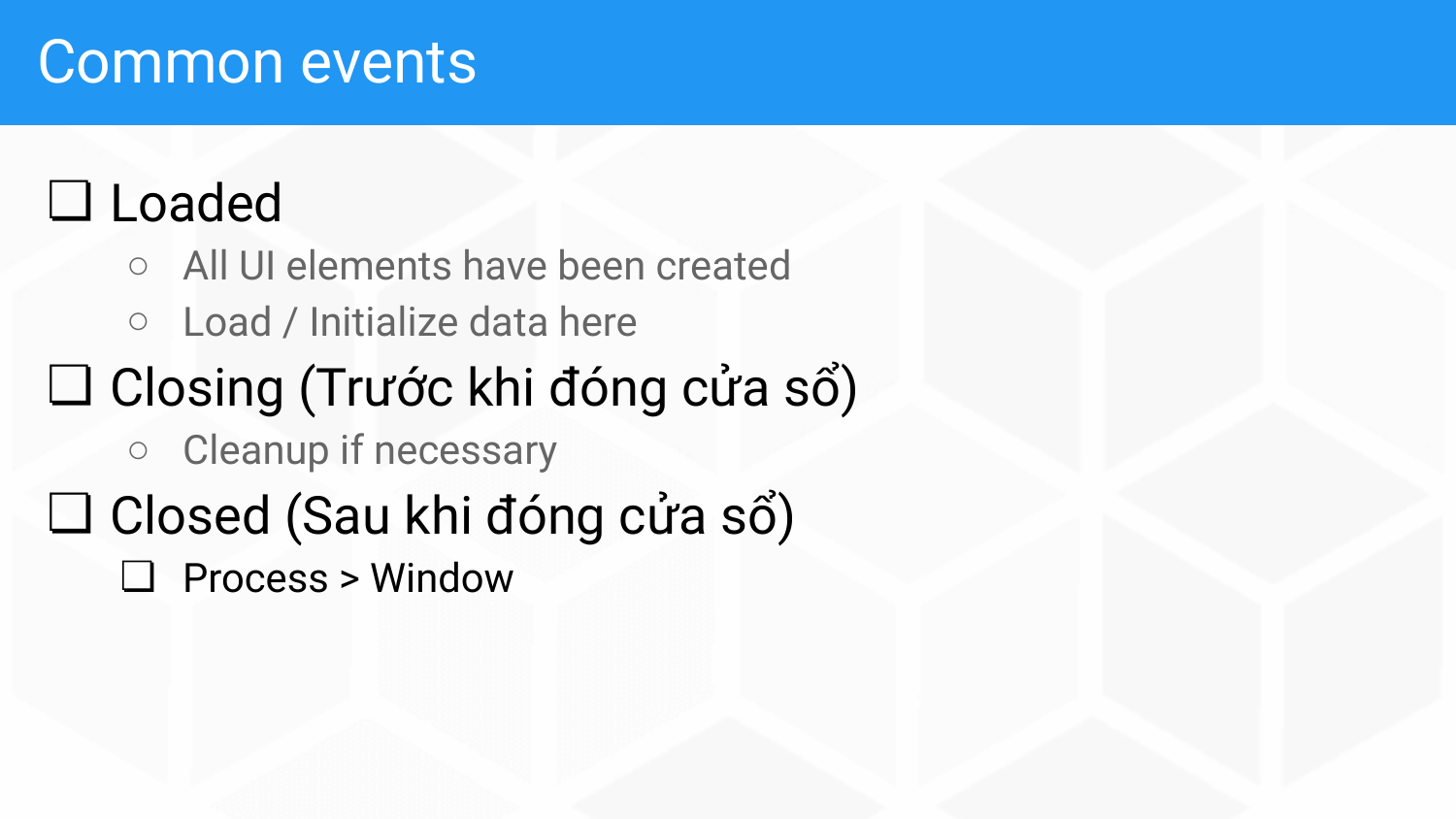

# Common events
Loaded
All UI elements have been created
Load / Initialize data here
Closing (Trước khi đóng cửa sổ)
Cleanup if necessary
Closed (Sau khi đóng cửa sổ)
Process > Window